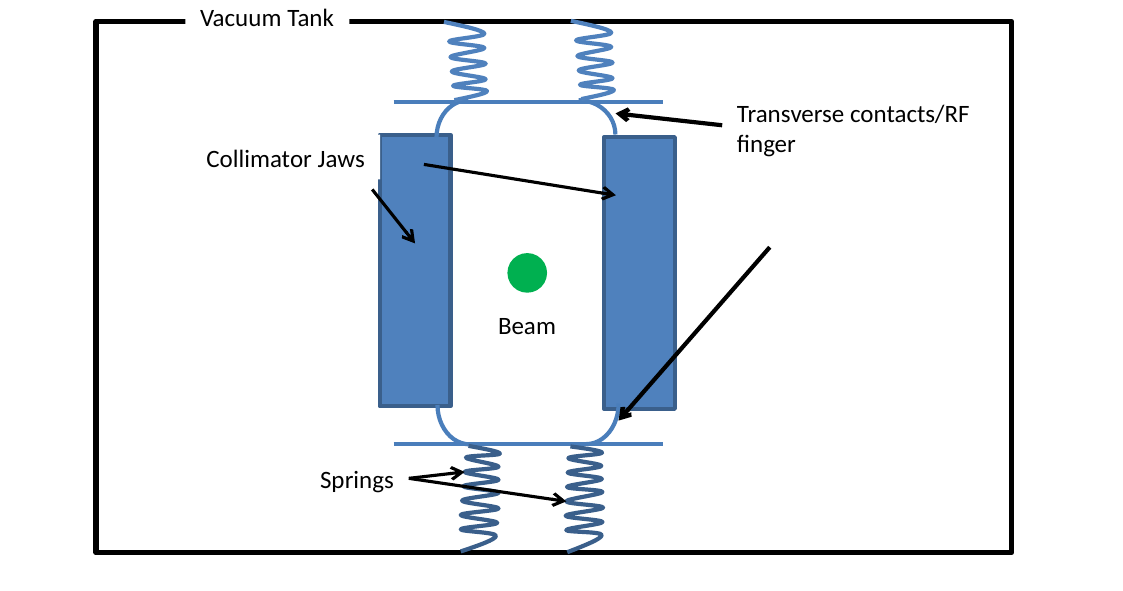

Vacuum Tank

Beam

Transverse contacts/RF finger

Collimator Jaws

Beam

Springs